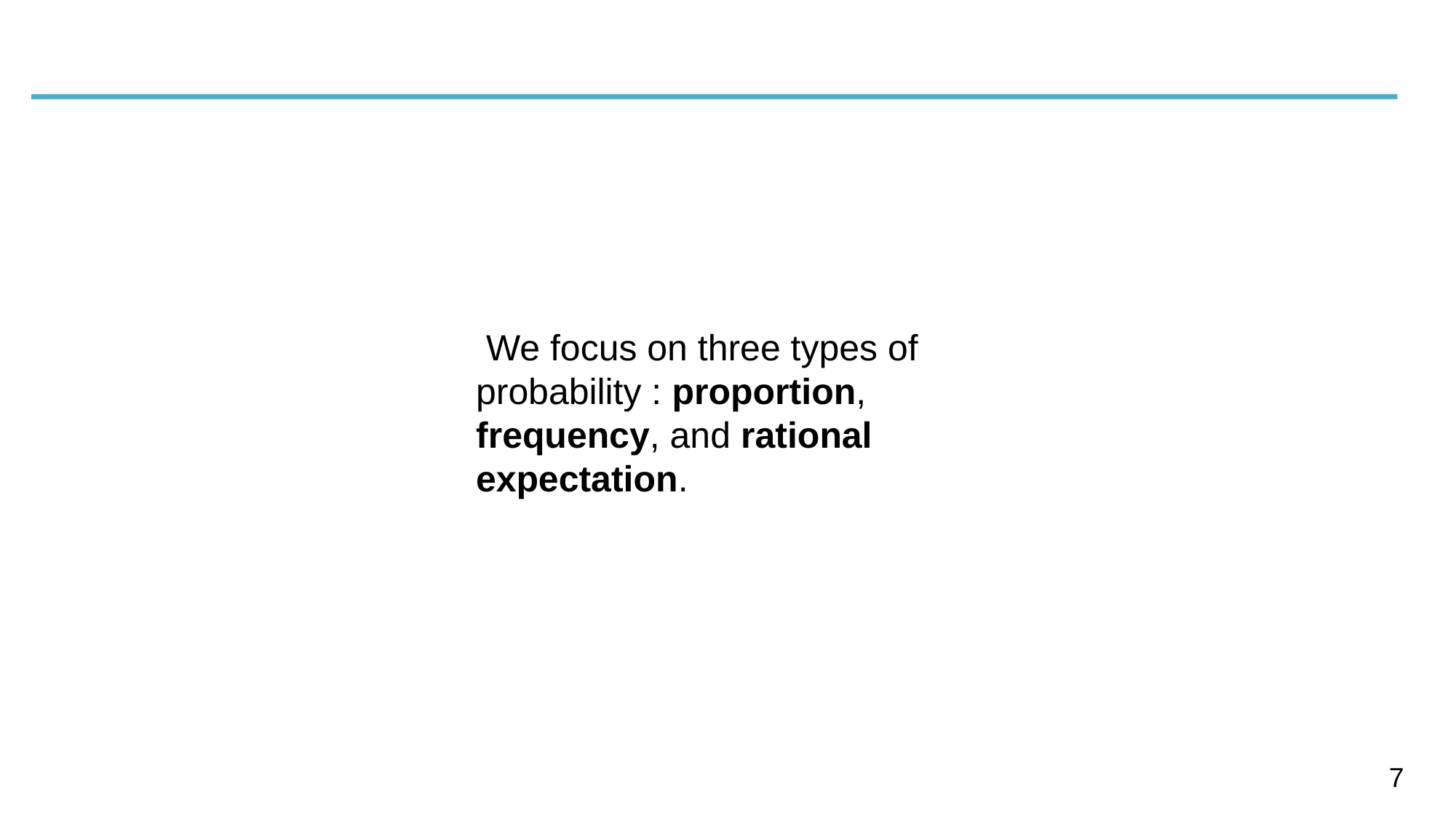

We focus on three types of probability : proportion, frequency, and rational expectation.
7